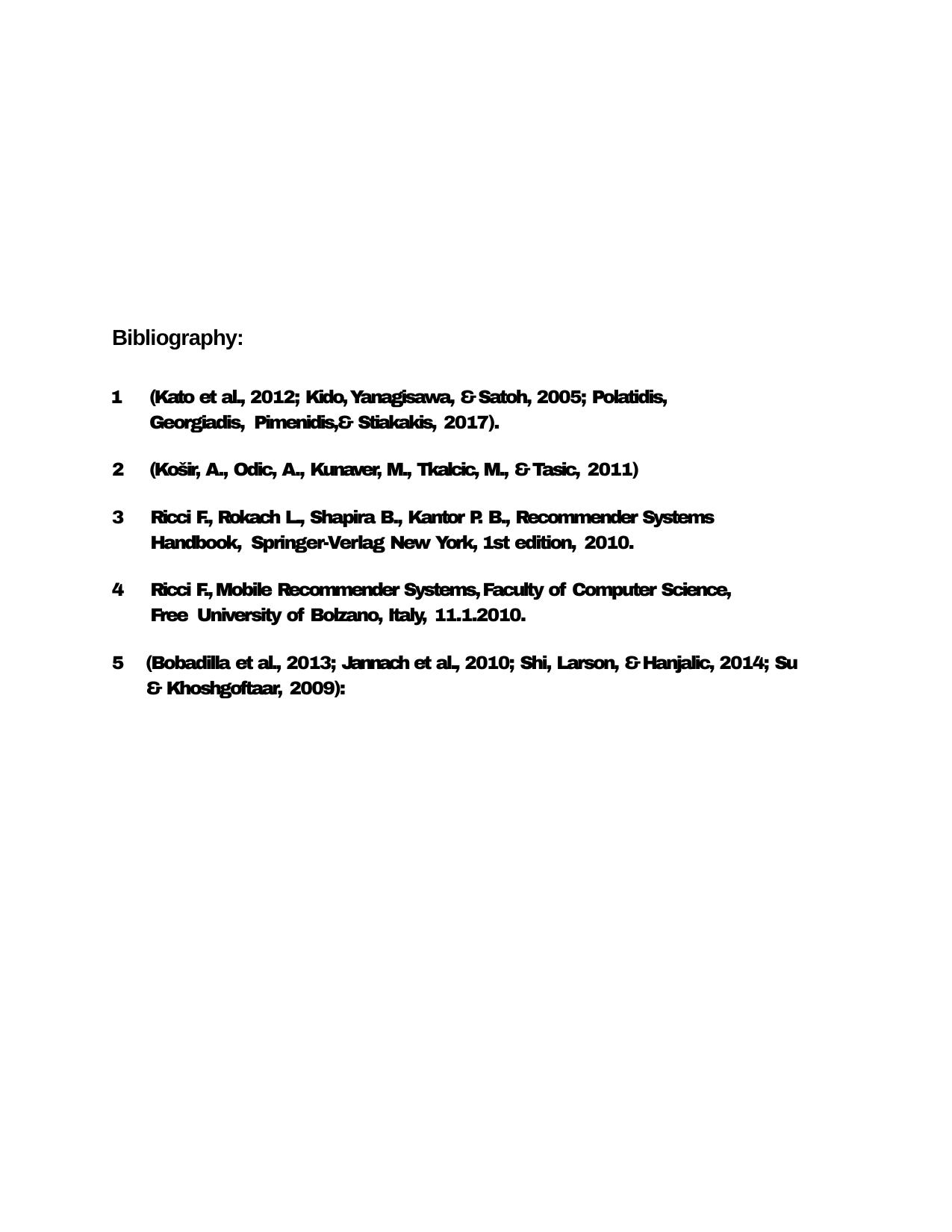

Bibliography:

(Kato et al., 2012; Kido, Yanagisawa, & Satoh, 2005; Polatidis, Georgiadis,  Pimenidis,& Stiakakis, 2017).

(Košir, A., Odic, A., Kunaver, M., Tkalcic, M., & Tasic, 2011)

Ricci F., Rokach L., Shapira B., Kantor P. B., Recommender Systems Handbook,  Springer-Verlag New York, 1st edition, 2010.

Ricci F., Mobile Recommender Systems, Faculty of Computer Science, Free  University of Bolzano, Italy, 11.1.2010.

(Bobadilla et al., 2013; Jannach et al., 2010; Shi, Larson, & Hanjalic, 2014; Su &  Khoshgoftaar, 2009):